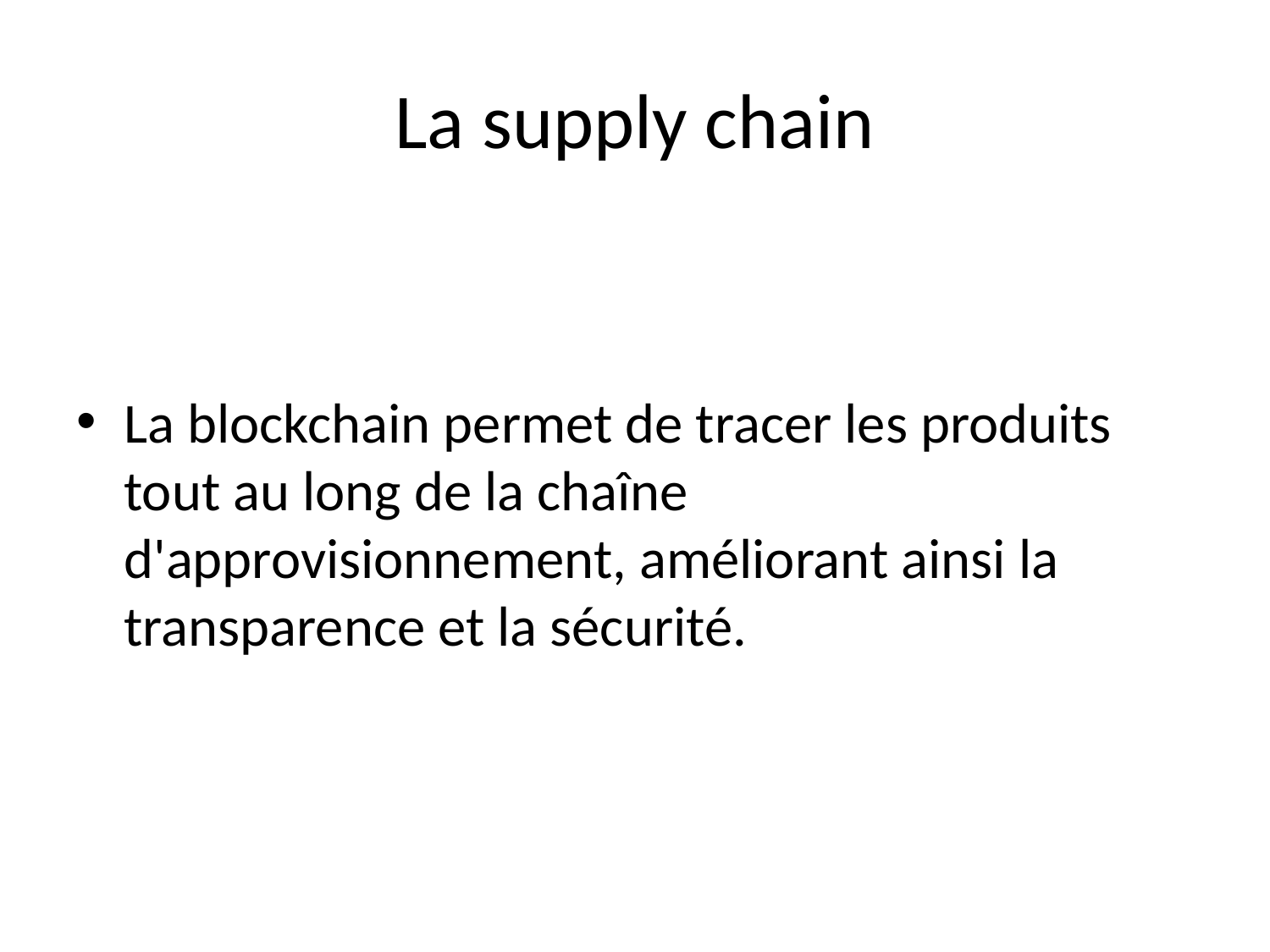

# La supply chain

La blockchain permet de tracer les produits tout au long de la chaîne d'approvisionnement, améliorant ainsi la transparence et la sécurité.